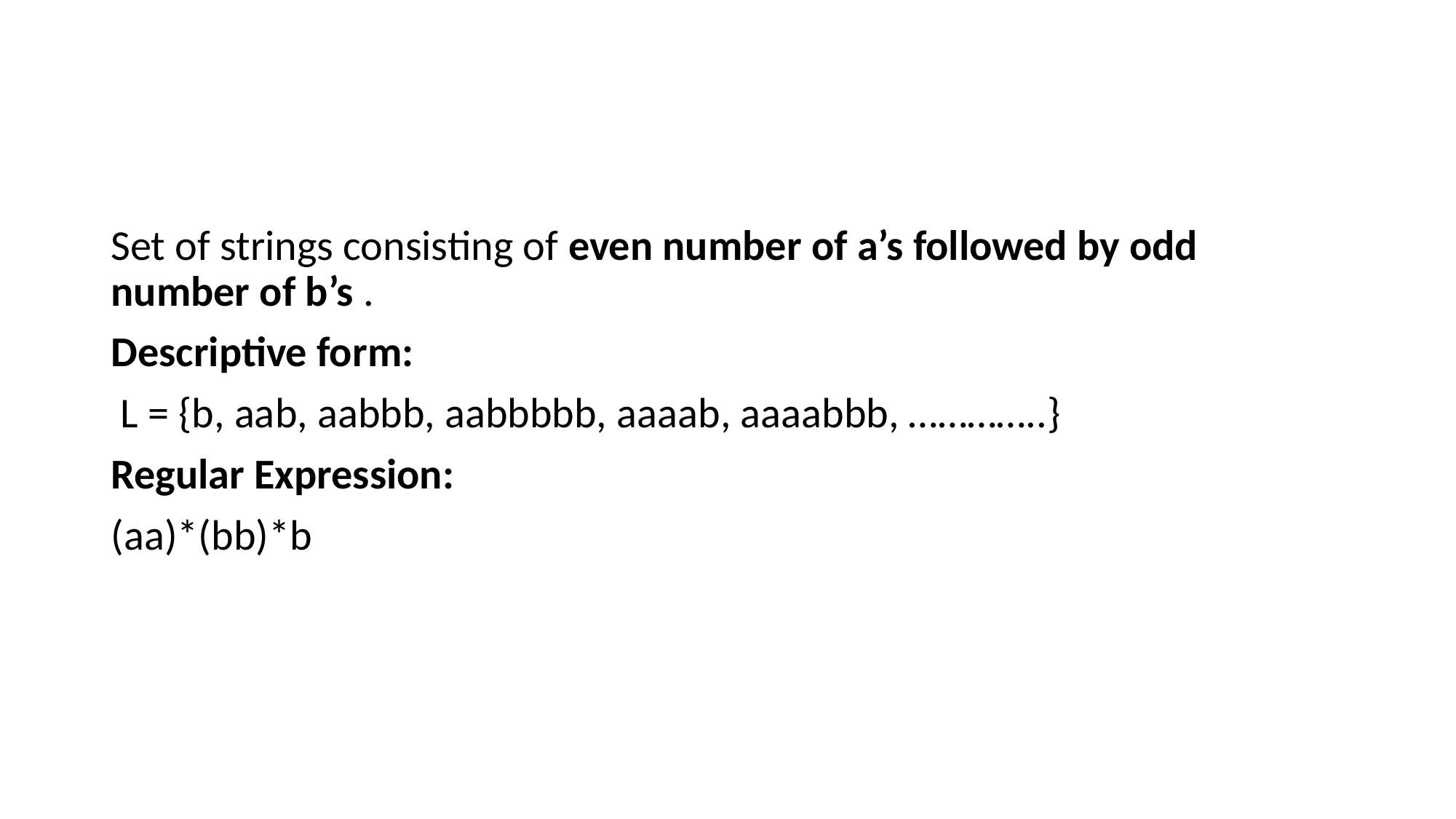

#
Set of strings consisting of even number of a’s followed by odd number of b’s .
Descriptive form:
 L = {b, aab, aabbb, aabbbbb, aaaab, aaaabbb, …………..}
Regular Expression:
(aa)*(bb)*b